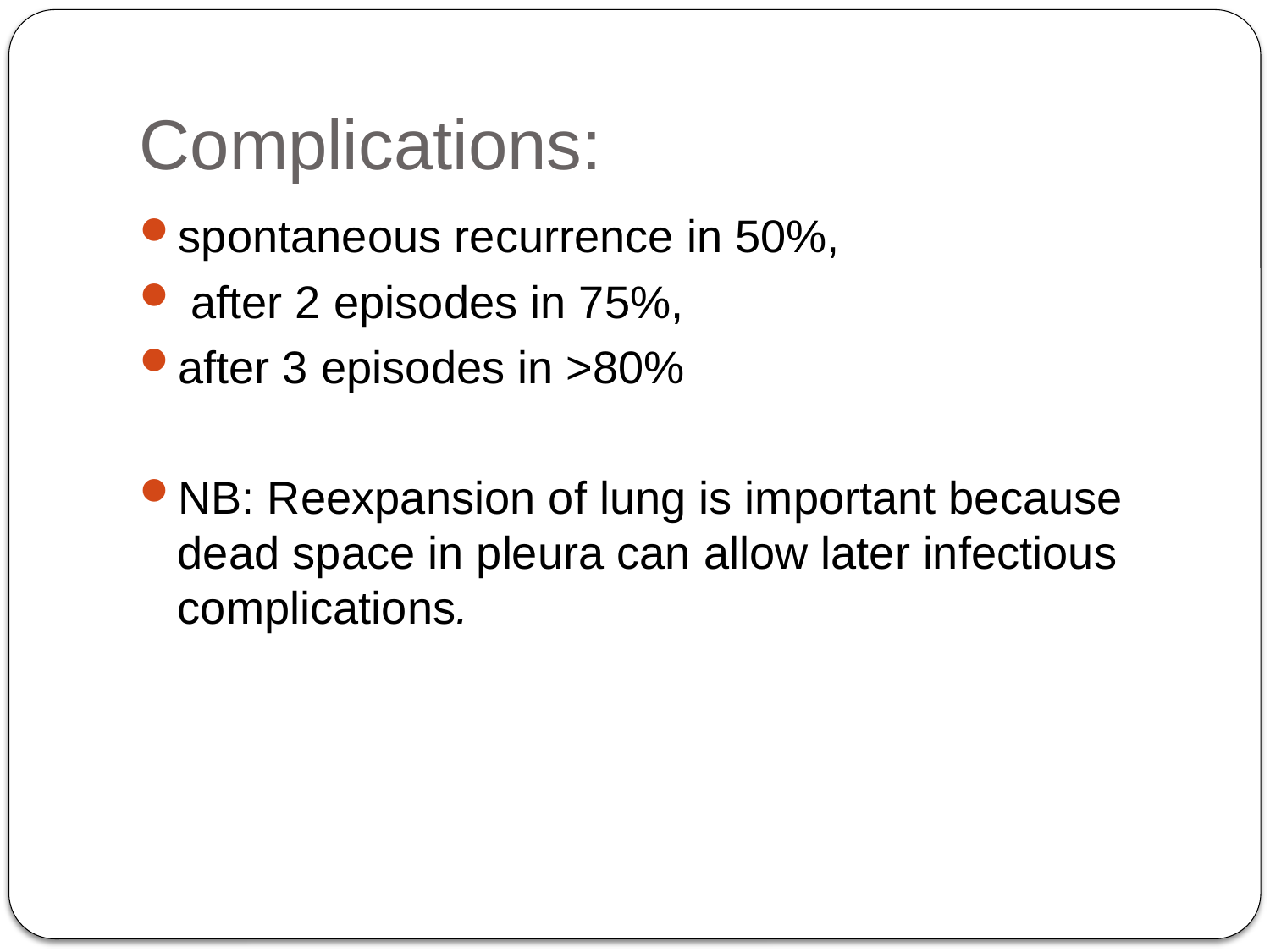

# Complications:
spontaneous recurrence in 50%,
 after 2 episodes in 75%,
after 3 episodes in >80%

NB: Reexpansion of lung is important because dead space in pleura can allow later infectious complications.